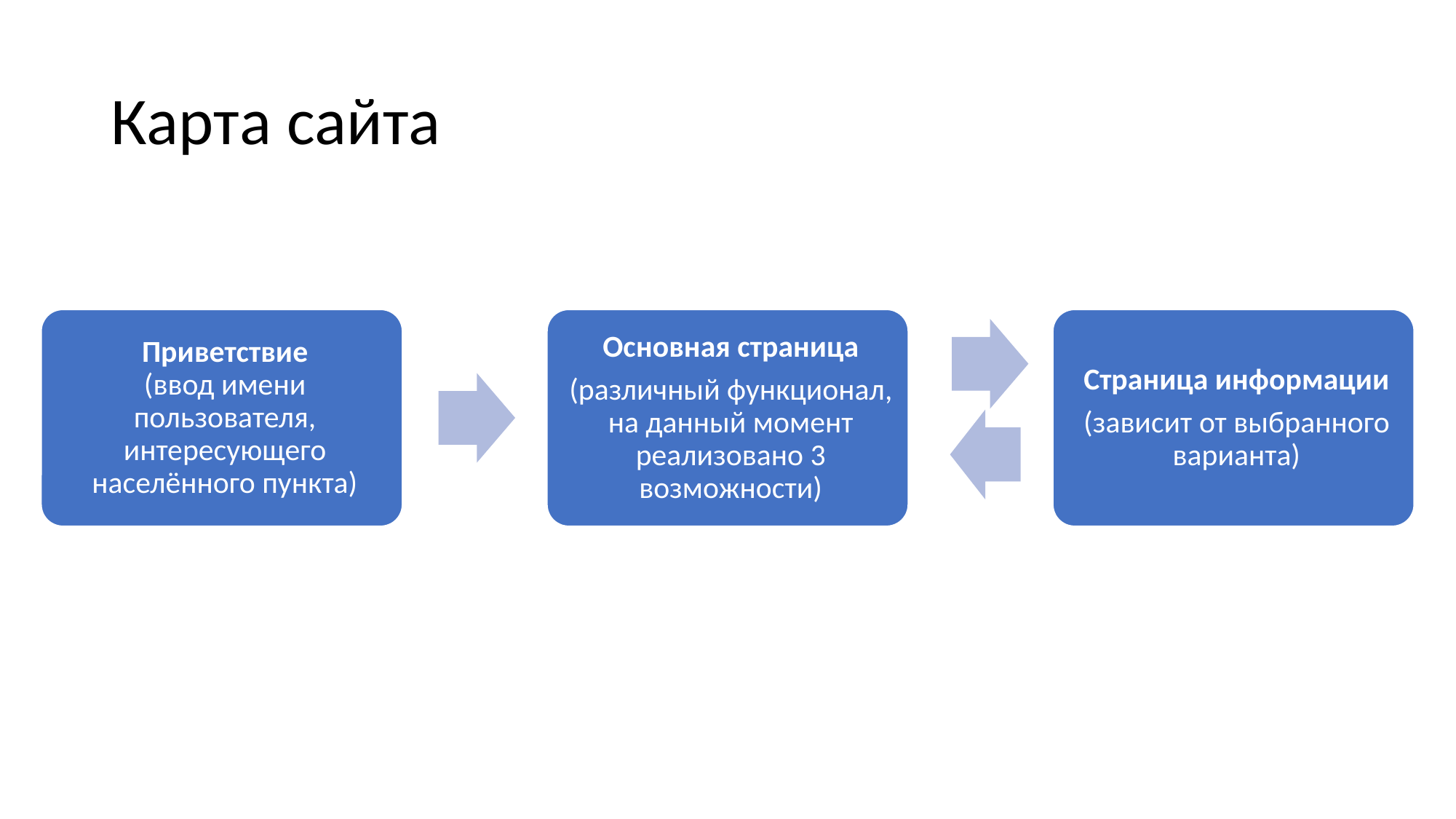

# Карта сайта
Приветствие
(ввод имени пользователя, интересующего населённого пункта)

Основная страница
(различный функционал, на данный момент реализовано 3 возможности)

Страница информации
(зависит от выбранного варианта)